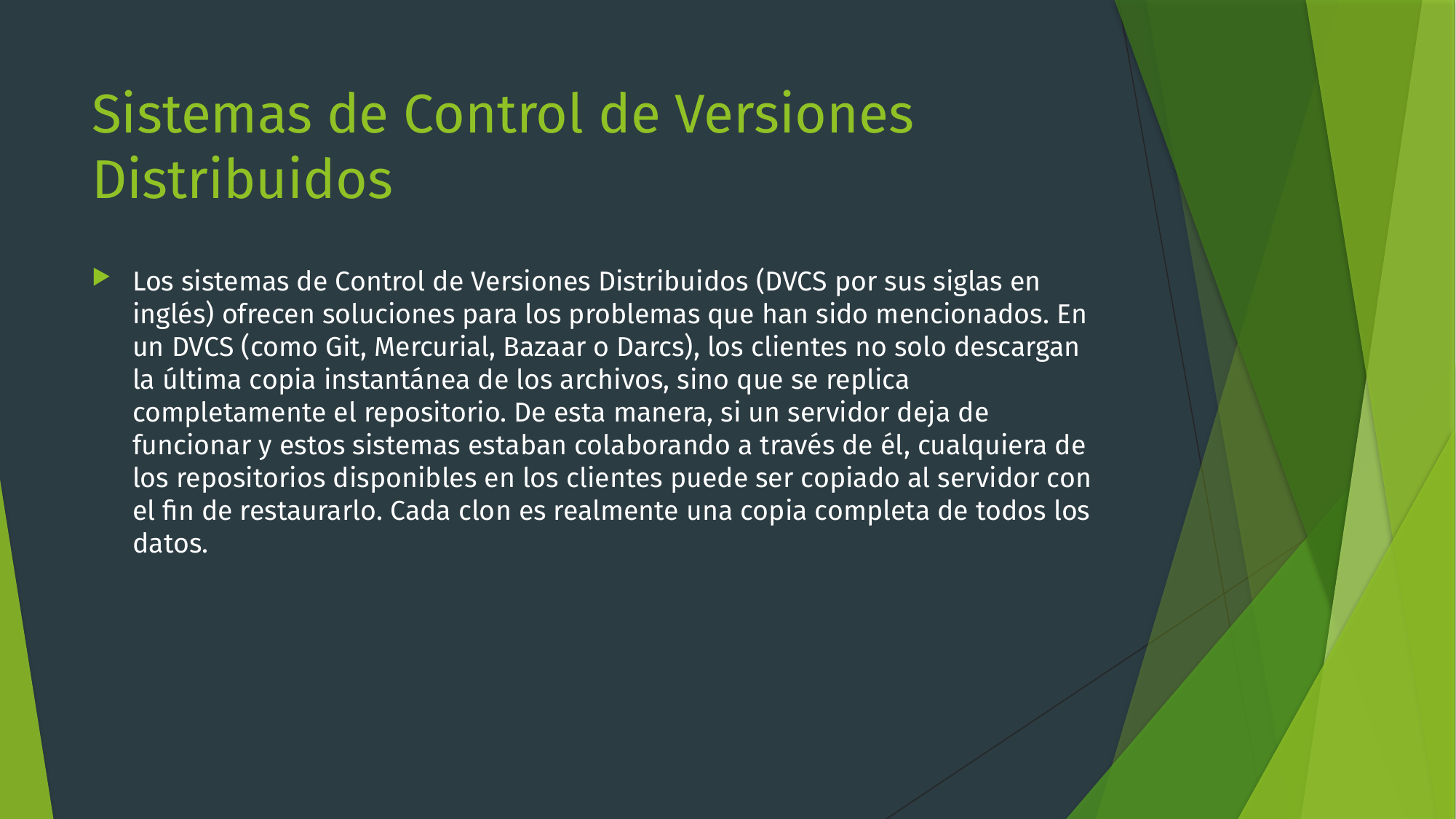

# Sistemas de Control de Versiones Distribuidos
Los sistemas de Control de Versiones Distribuidos (DVCS por sus siglas en inglés) ofrecen soluciones para los problemas que han sido mencionados. En un DVCS (como Git, Mercurial, Bazaar o Darcs), los clientes no solo descargan la última copia instantánea de los archivos, sino que se replica completamente el repositorio. De esta manera, si un servidor deja de funcionar y estos sistemas estaban colaborando a través de él, cualquiera de los repositorios disponibles en los clientes puede ser copiado al servidor con el fin de restaurarlo. Cada clon es realmente una copia completa de todos los datos.